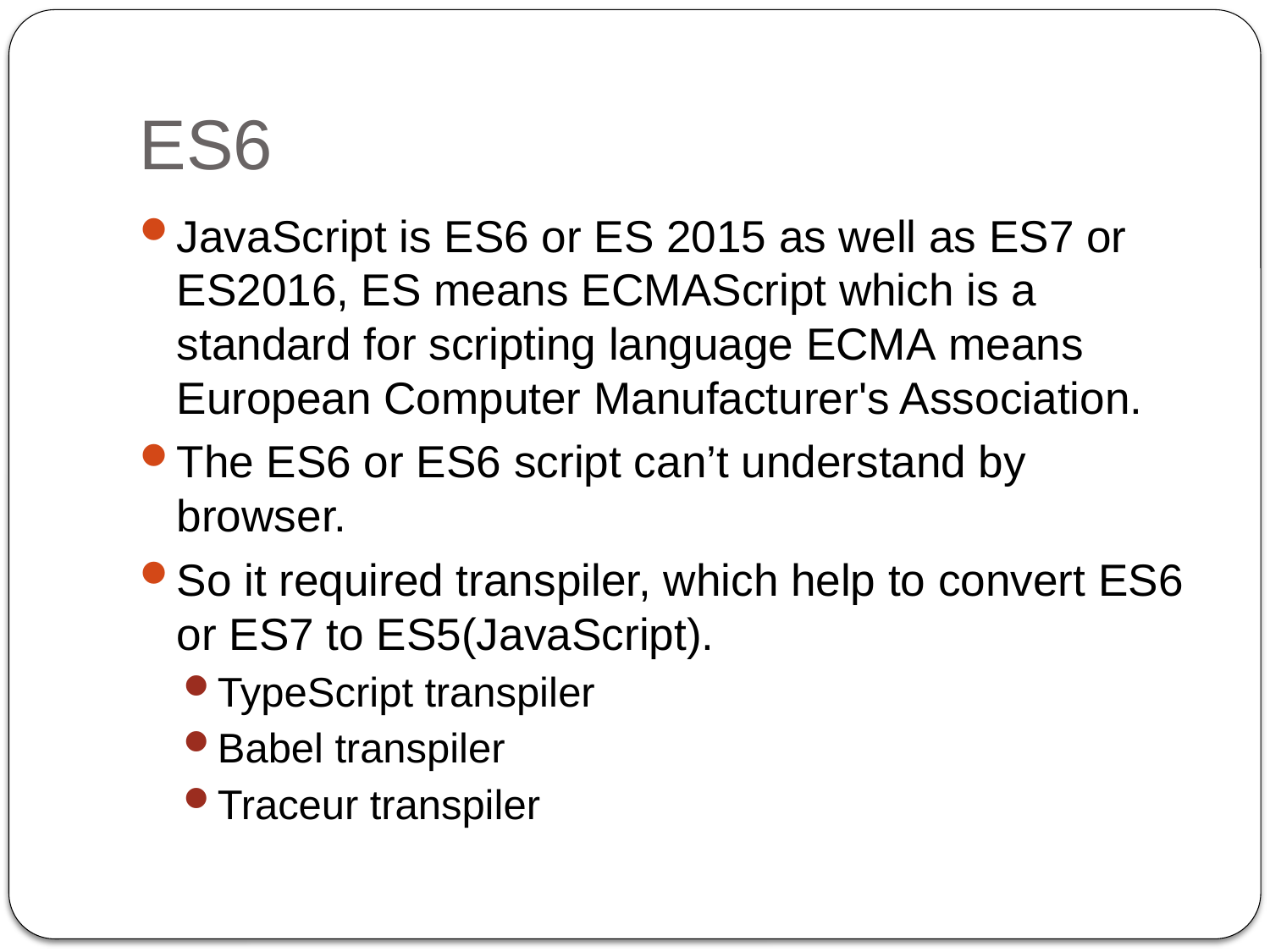

# ES6
JavaScript is ES6 or ES 2015 as well as ES7 or ES2016, ES means ECMAScript which is a standard for scripting language ECMA means European Computer Manufacturer's Association.
The ES6 or ES6 script can’t understand by browser.
So it required transpiler, which help to convert ES6 or ES7 to ES5(JavaScript).
TypeScript transpiler
Babel transpiler
Traceur transpiler